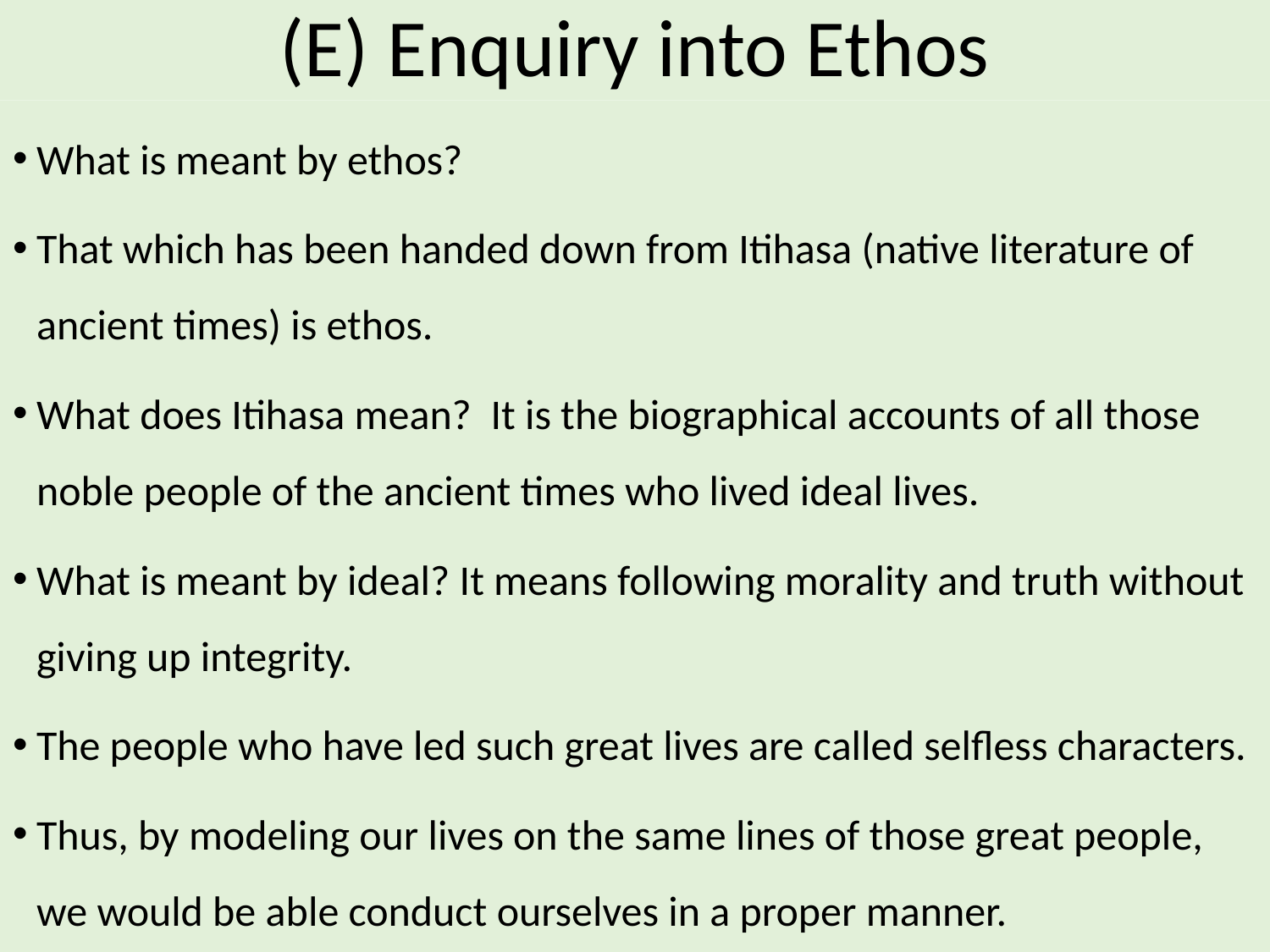

# (E) Enquiry into Ethos
What is meant by ethos?
That which has been handed down from Itihasa (native literature of ancient times) is ethos.
What does Itihasa mean?  It is the biographical accounts of all those noble people of the ancient times who lived ideal lives.
What is meant by ideal? It means following morality and truth without giving up integrity.
The people who have led such great lives are called selfless characters.
Thus, by modeling our lives on the same lines of those great people, we would be able conduct ourselves in a proper manner.